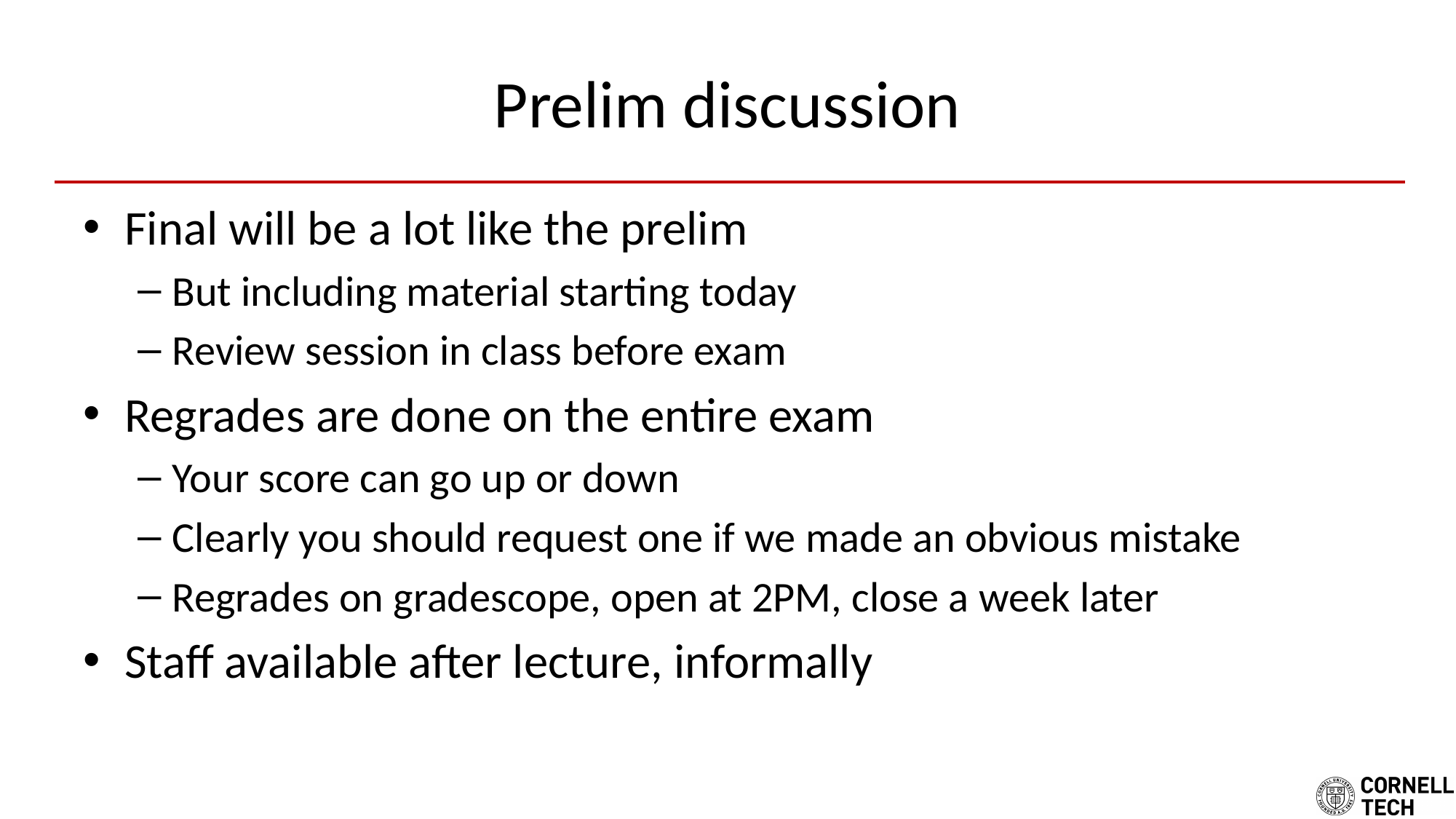

# Prelim discussion
Final will be a lot like the prelim
But including material starting today
Review session in class before exam
Regrades are done on the entire exam
Your score can go up or down
Clearly you should request one if we made an obvious mistake
Regrades on gradescope, open at 2PM, close a week later
Staff available after lecture, informally